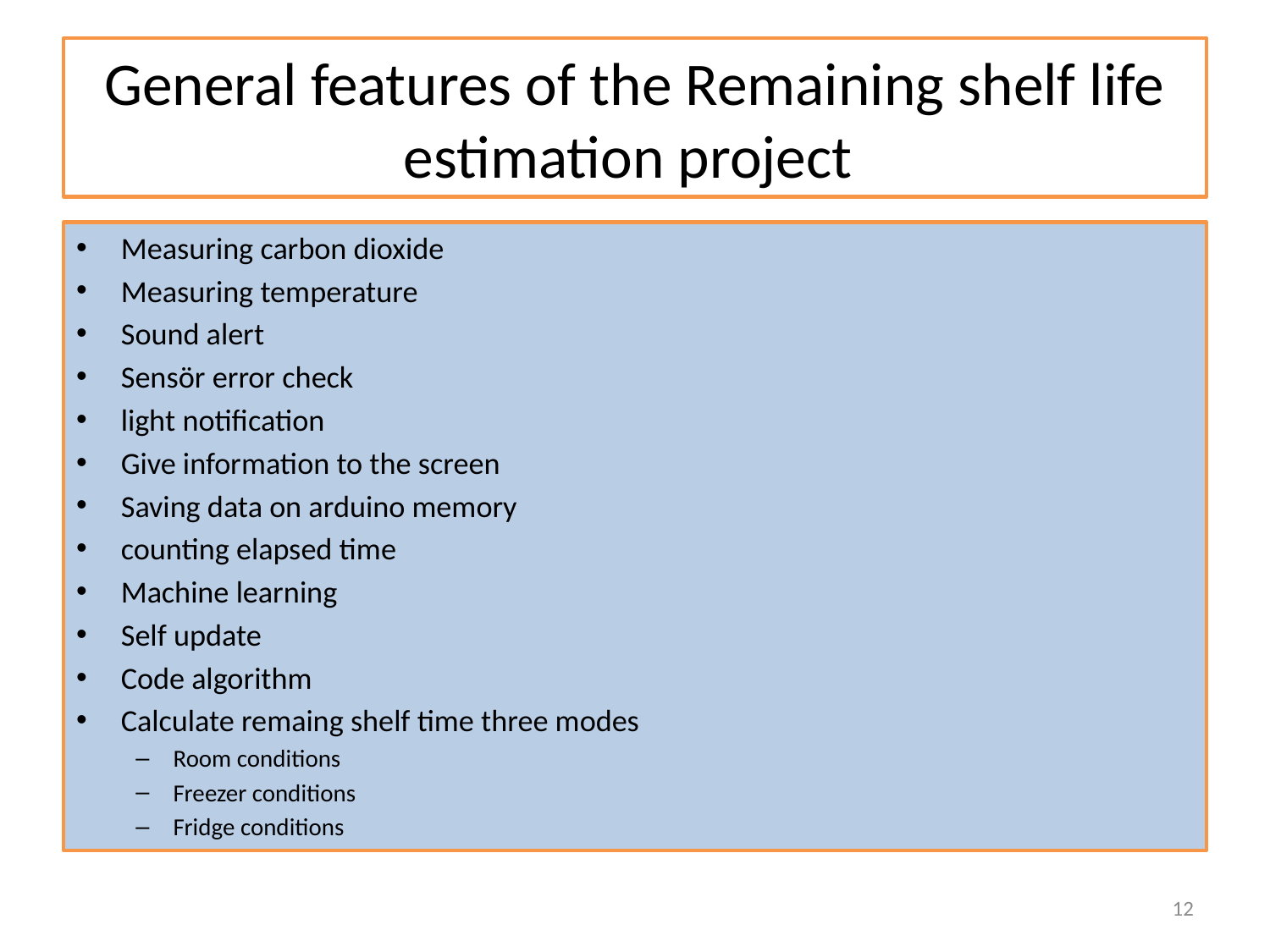

# General features of the Remaining shelf life estimation project
Measuring carbon dioxide
Measuring temperature
Sound alert
Sensör error check
light notification
Give information to the screen
Saving data on arduino memory
counting elapsed time
Machine learning
Self update
Code algorithm
Calculate remaing shelf time three modes
Room conditions
Freezer conditions
Fridge conditions

12